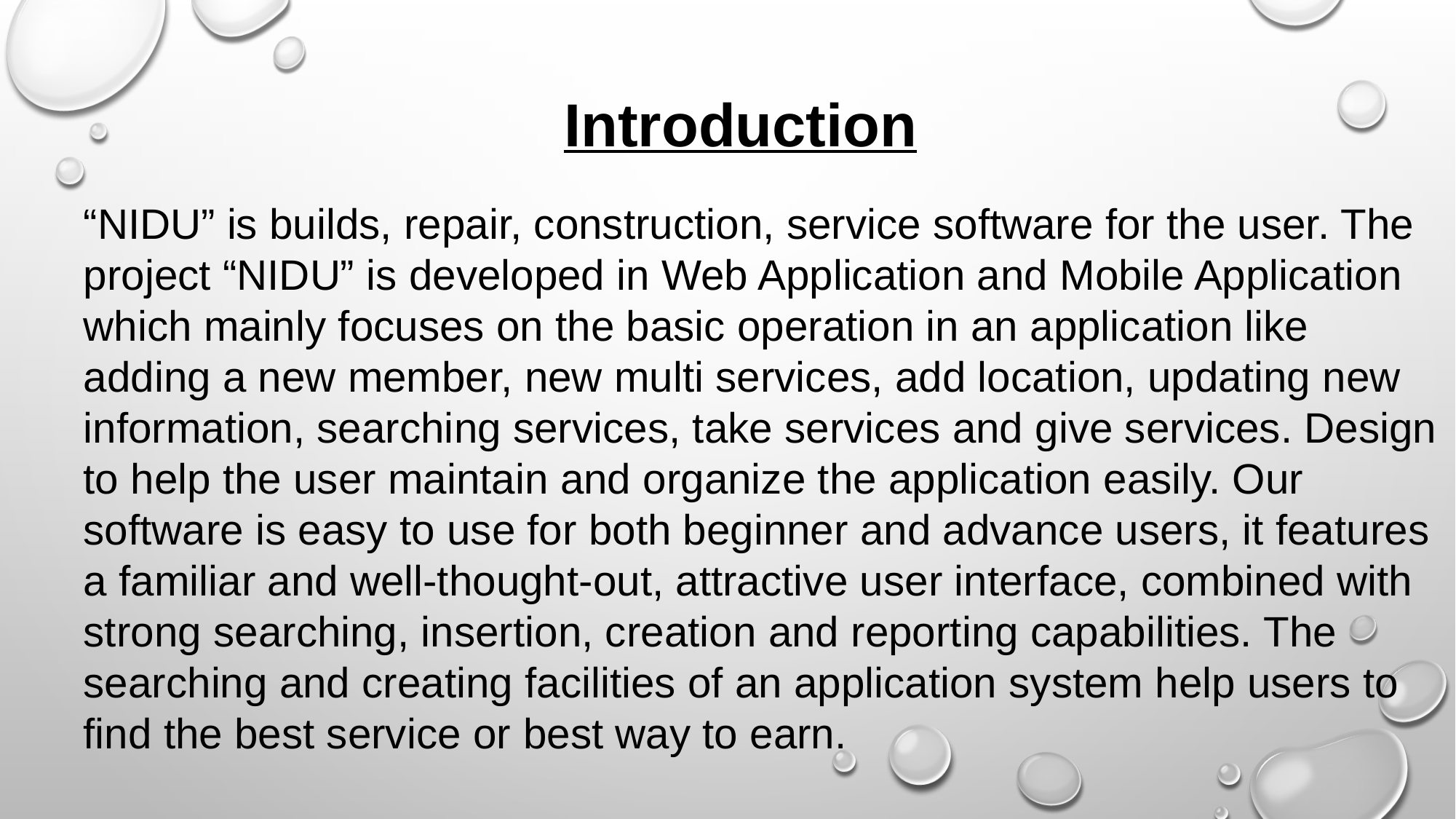

Introduction
“NIDU” is builds, repair, construction, service software for the user. The project “NIDU” is developed in Web Application and Mobile Application which mainly focuses on the basic operation in an application like adding a new member, new multi services, add location, updating new information, searching services, take services and give services. Design to help the user maintain and organize the application easily. Our software is easy to use for both beginner and advance users, it features a familiar and well-thought-out, attractive user interface, combined with strong searching, insertion, creation and reporting capabilities. The searching and creating facilities of an application system help users to find the best service or best way to earn.